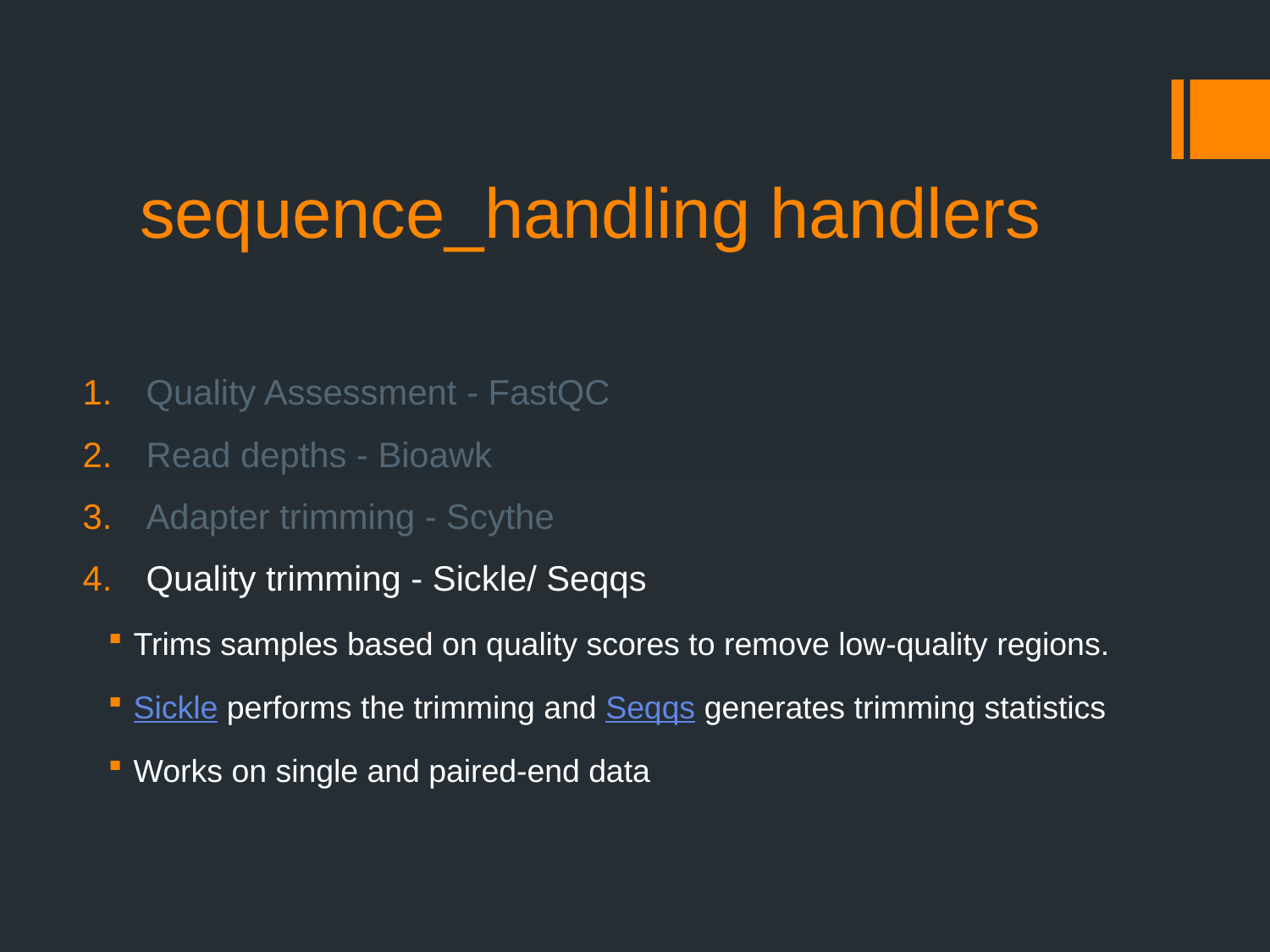

# sequence_handling handlers
Quality Assessment - FastQC
Read depths - Bioawk
Adapter trimming - Scythe
Quality trimming - Sickle/ Seqqs
Trims samples based on quality scores to remove low-quality regions.
Sickle performs the trimming and Seqqs generates trimming statistics
Works on single and paired-end data